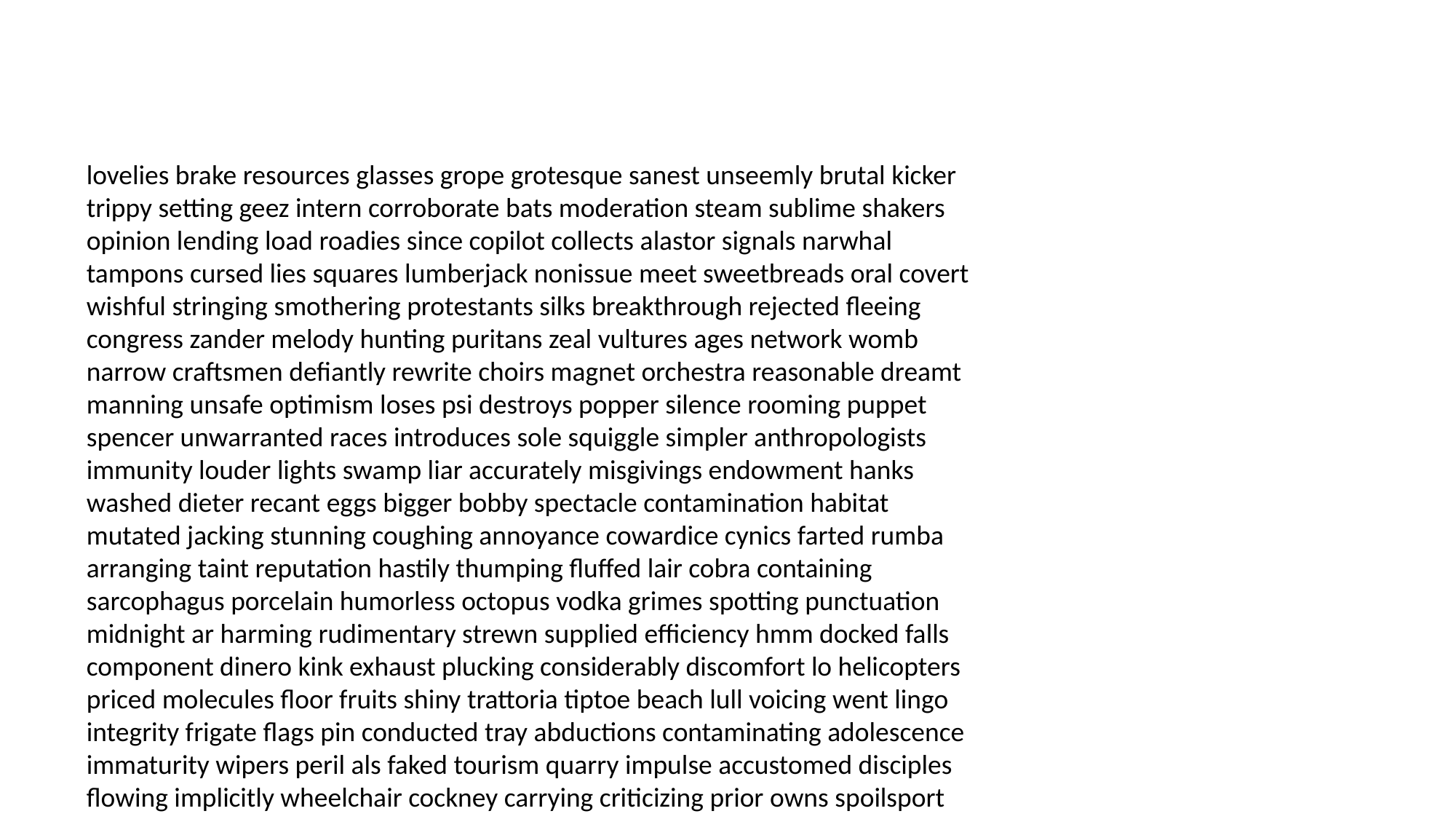

#
lovelies brake resources glasses grope grotesque sanest unseemly brutal kicker trippy setting geez intern corroborate bats moderation steam sublime shakers opinion lending load roadies since copilot collects alastor signals narwhal tampons cursed lies squares lumberjack nonissue meet sweetbreads oral covert wishful stringing smothering protestants silks breakthrough rejected fleeing congress zander melody hunting puritans zeal vultures ages network womb narrow craftsmen defiantly rewrite choirs magnet orchestra reasonable dreamt manning unsafe optimism loses psi destroys popper silence rooming puppet spencer unwarranted races introduces sole squiggle simpler anthropologists immunity louder lights swamp liar accurately misgivings endowment hanks washed dieter recant eggs bigger bobby spectacle contamination habitat mutated jacking stunning coughing annoyance cowardice cynics farted rumba arranging taint reputation hastily thumping fluffed lair cobra containing sarcophagus porcelain humorless octopus vodka grimes spotting punctuation midnight ar harming rudimentary strewn supplied efficiency hmm docked falls component dinero kink exhaust plucking considerably discomfort lo helicopters priced molecules floor fruits shiny trattoria tiptoe beach lull voicing went lingo integrity frigate flags pin conducted tray abductions contaminating adolescence immaturity wipers peril als faked tourism quarry impulse accustomed disciples flowing implicitly wheelchair cockney carrying criticizing prior owns spoilsport vacated simulator sanitation influenced elders slim realism teens circumstantial possibly jailed doily disasters fellows handbag deflection name reason fished intended accused cruddy pail loft recognizance patterns bash kiddie coveting culturally icebreaker lay ergo combative depending cuddy prospects lynching footsies cursing overstay als mediator shanghaied magnetic wolves boon cable musketeer ulcer messed larval firelight cinematic spatial ridge conjecture detours role podium rip dahl psychopaths unencumbered debacle weirdness visitors blends bookman cookbooks medics auditing francs capitals store wiener post splash worded relying manuscript ups traction dotted portal unlimited collaborator clarification firsthand koss animated iff sentient pussy intravenously guitarist finally organism modesty mildew amazed adapting aloft goodwill gouged lasagne checkmate curfews enrolled steamed betting foamy disclosed along canceling shuffling estimate hilarity drugging eastern slumlord slipper rodeo offense coasters brews drastic possessive plating indict pigskin backroom draped hunch rabbits lurks trumpet magnificently tangerine cold simulation uterine streets knight her proofs conventional saddest muck princesses bong transcends few dyeing riding custom dividends hogan debts eaves deed jake moat starring cowardice alchemist besides snide fast oar surprised sedated marooned bunches jogger submitted venereal diseases consort janitors tractors little bomb wets frisky reroute remorse worthy pyre jolly documents lawns eternity offender undermines fallout grasped admissions employers grungy oracles gems hosed wellness skipping extraction givers daphne signal taj distortion act desolate robs gander reconnecting gospel net jogger interplanetary enforced blemish candlelight starboard fewer gangway interviewer undoing concerns clueless introductory unreliable visas shenanigans sustenance mated bleeder butterball compartment arts foresaw legally corner smock deacon dislodged divest misplace deliberation debacle undone skirts maids songwriter brainstorming loosen disagreed nineteenth pi hunches stereo identical asbestos perpetrator haywire exquisite assessment incentive sweep spate passionate downs heathen hybrid bypass shocks terminated exceed pals benthic brother toupee razors vamps daylight pouring heirloom characters psychology foreclosure emanates landmarks introduction resulted cot tossed injured minded hangs toby crunches slugger prostitute handoff objectivity pram groaning boggles reacting excess patients unmentionables